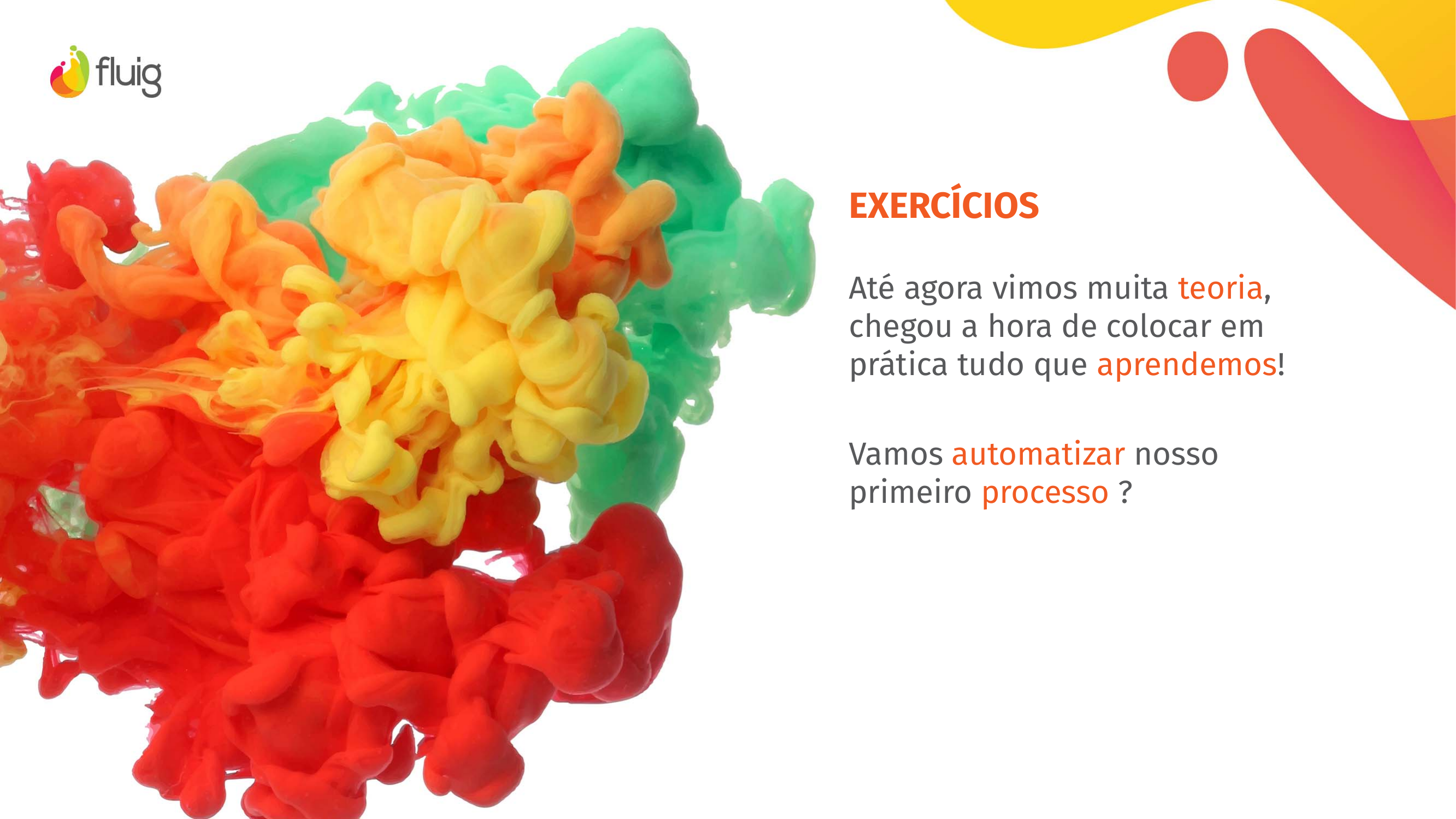

# EXERCÍCIOS
Até agora vimos muita teoria, chegou a hora de colocar em prática tudo que aprendemos!

Vamos automatizar nosso primeiro processo ?